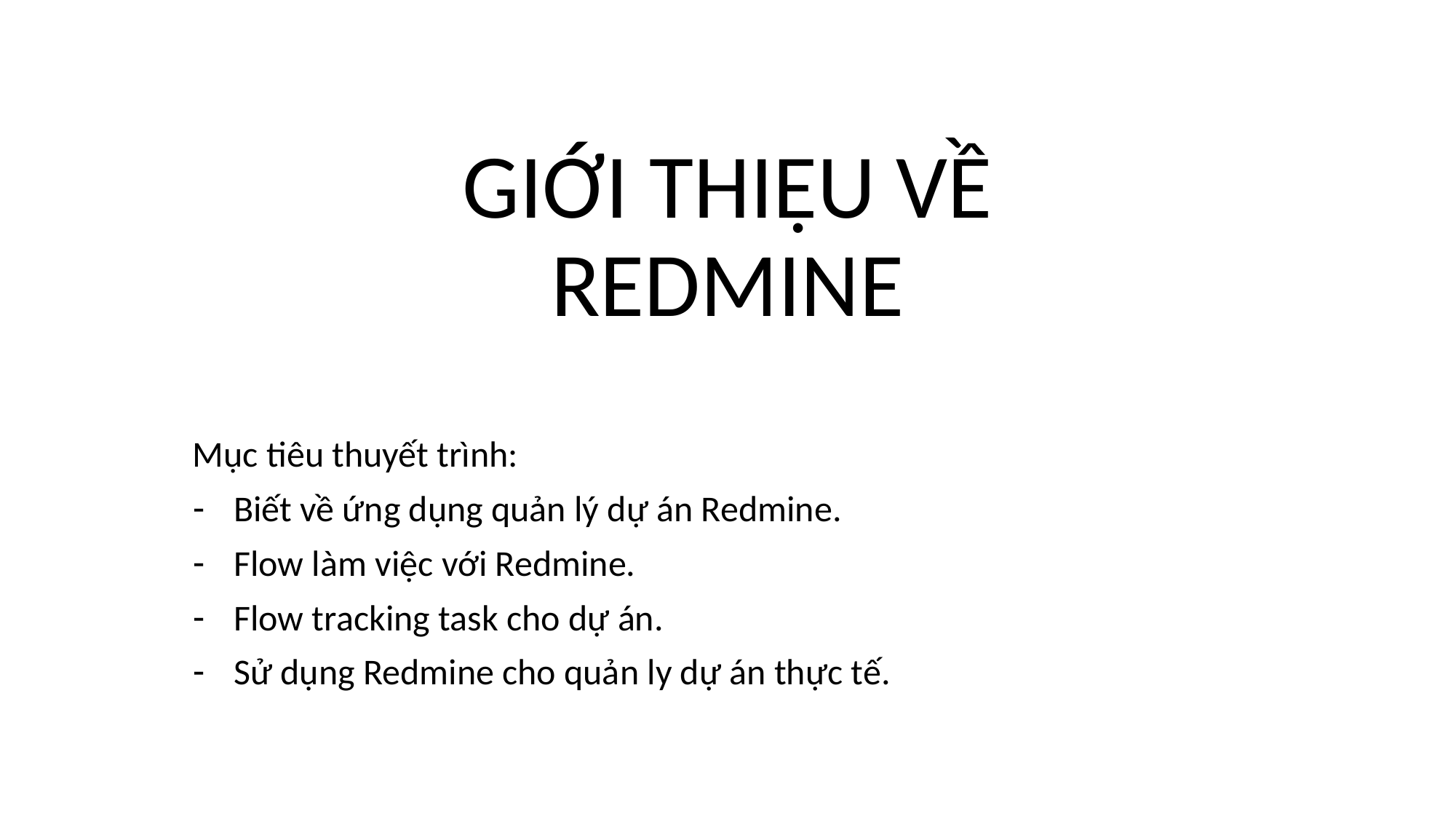

# GIỚI THIỆU VỀ REDMINE
Mục tiêu thuyết trình:
Biết về ứng dụng quản lý dự án Redmine.
Flow làm việc với Redmine.
Flow tracking task cho dự án.
Sử dụng Redmine cho quản ly dự án thực tế.